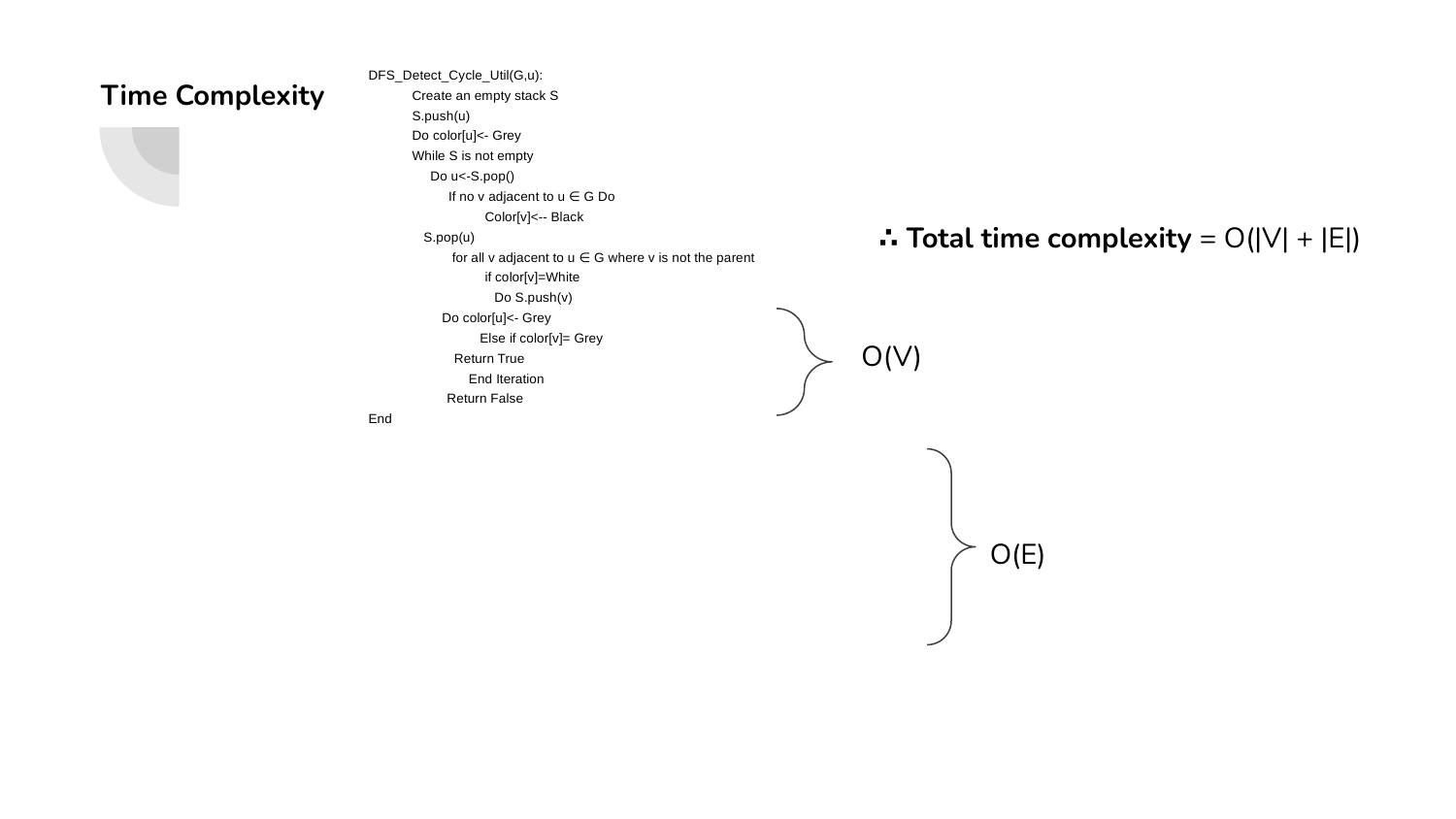

DFS_Detect_Cycle_Util(G,u):
            Create an empty stack S
            S.push(u)
            Do color[u]<- Grey
            While S is not empty
                 Do u<-S.pop()
                      If no v adjacent to u ∈ G Do
                                Color[v]<-- Black
		        S.pop(u)
                       for all v adjacent to u ∈ G where v is not the parent
                                if color[v]=White
	             Do S.push(v)
		             Do color[u]<- Grey
	         Else if color[v]= Grey
		  Return True
      End Iteration
Return False
End

Time Complexity
∴ Total time complexity = O(|V| + |E|)

O(V)

O(E)